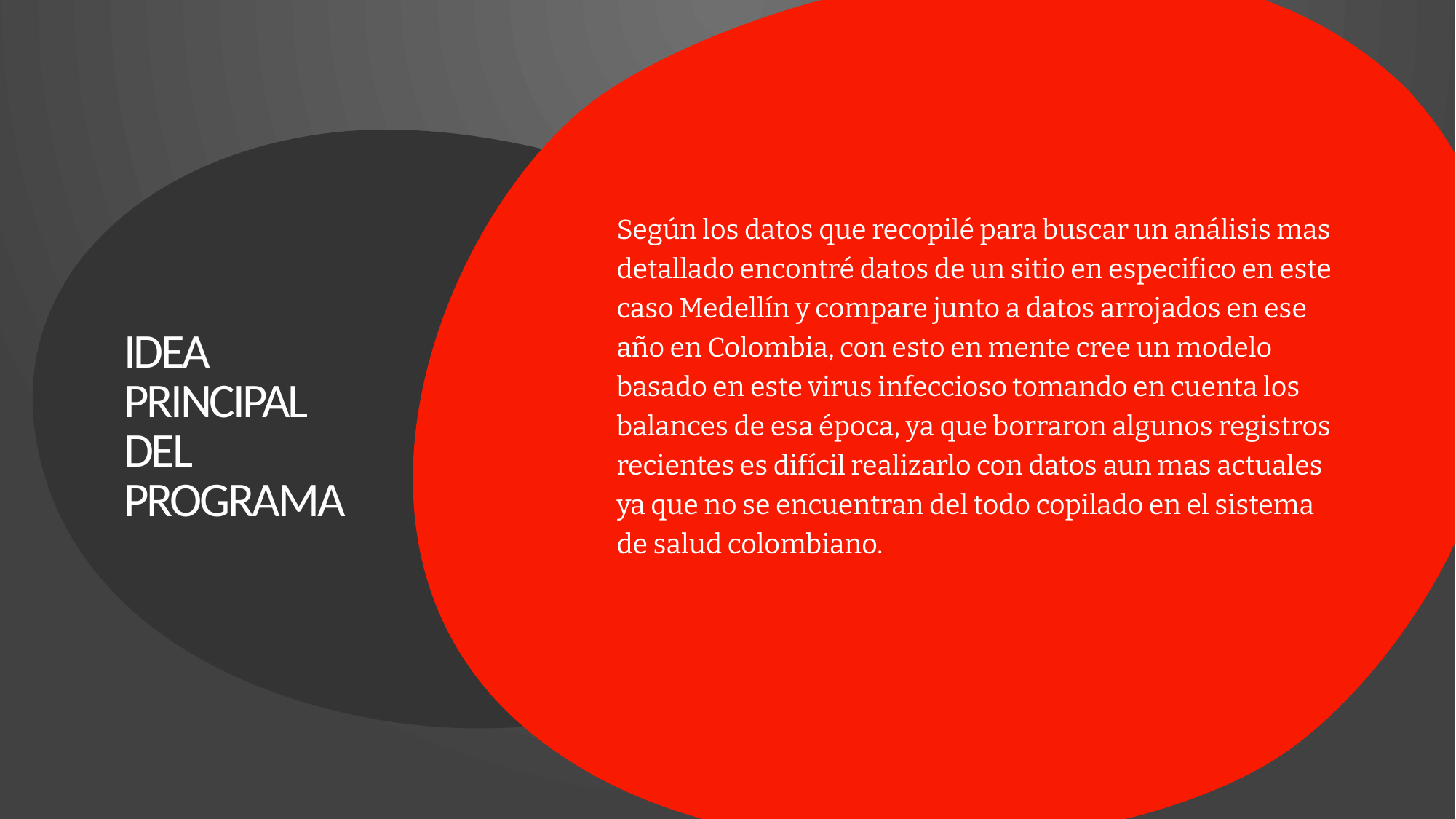

Según los datos que recopilé para buscar un análisis mas detallado encontré datos de un sitio en especifico en este caso Medellín y compare junto a datos arrojados en ese año en Colombia, con esto en mente cree un modelo basado en este virus infeccioso tomando en cuenta los balances de esa época, ya que borraron algunos registros recientes es difícil realizarlo con datos aun mas actuales ya que no se encuentran del todo copilado en el sistema de salud colombiano.

# IDEA PRINCIPAL DEL PROGRAMA